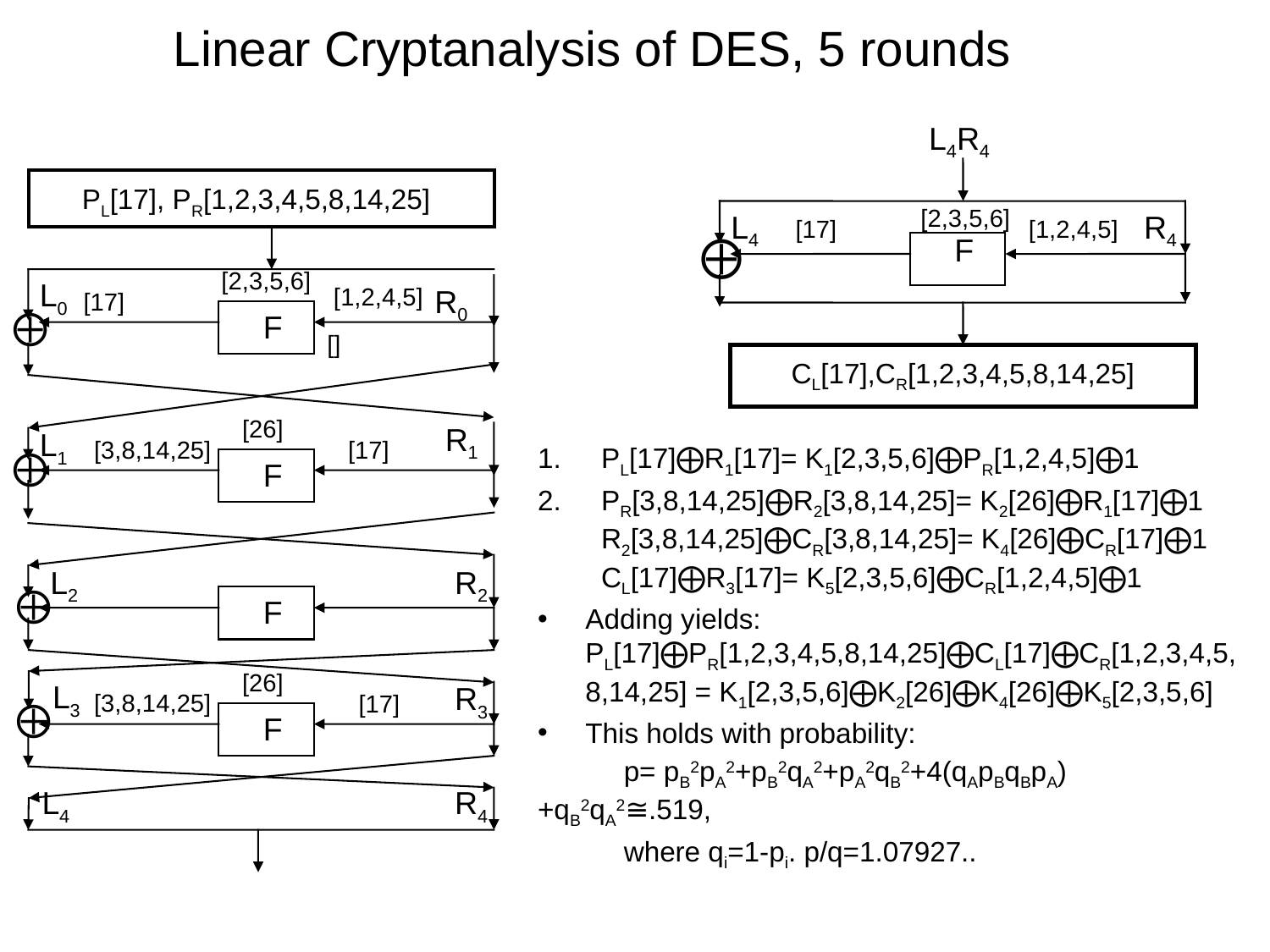

# Linear Cryptanalysis of DES, 5 rounds
L4R4

PL[17], PR[1,2,3,4,5,8,14,25]
[2,3,5,6]
L4

R4

[17]
[1,2,4,5]
⨁
F

[2,3,5,6]
L0

[1,2,4,5]
R0
[17]
⨁

F

[]

CL[17],CR[1,2,3,4,5,8,14,25]

[26]
R1
L1

[3,8,14,25]
[17]
PL[17]⨁R1[17]= K1[2,3,5,6]⨁PR[1,2,4,5]⨁1
PR[3,8,14,25]⨁R2[3,8,14,25]= K2[26]⨁R1[17]⨁1 R2[3,8,14,25]⨁CR[3,8,14,25]= K4[26]⨁CR[17]⨁1 CL[17]⨁R3[17]= K5[2,3,5,6]⨁CR[1,2,4,5]⨁1
Adding yields:  PL[17]⨁PR[1,2,3,4,5,8,14,25]⨁CL[17]⨁CR[1,2,3,4,5,8,14,25] = K1[2,3,5,6]⨁K2[26]⨁K4[26]⨁K5[2,3,5,6]
This holds with probability:
           p= pB2pA2+pB2qA2+pA2qB2+4(qApBqBpA)+qB2qA2≅.519,
           where qi=1-pi. p/q=1.07927..

⨁

F

L2
R2

⨁

F

[26]

L3
R3
[3,8,14,25]
[17]

⨁

F

L4
R4